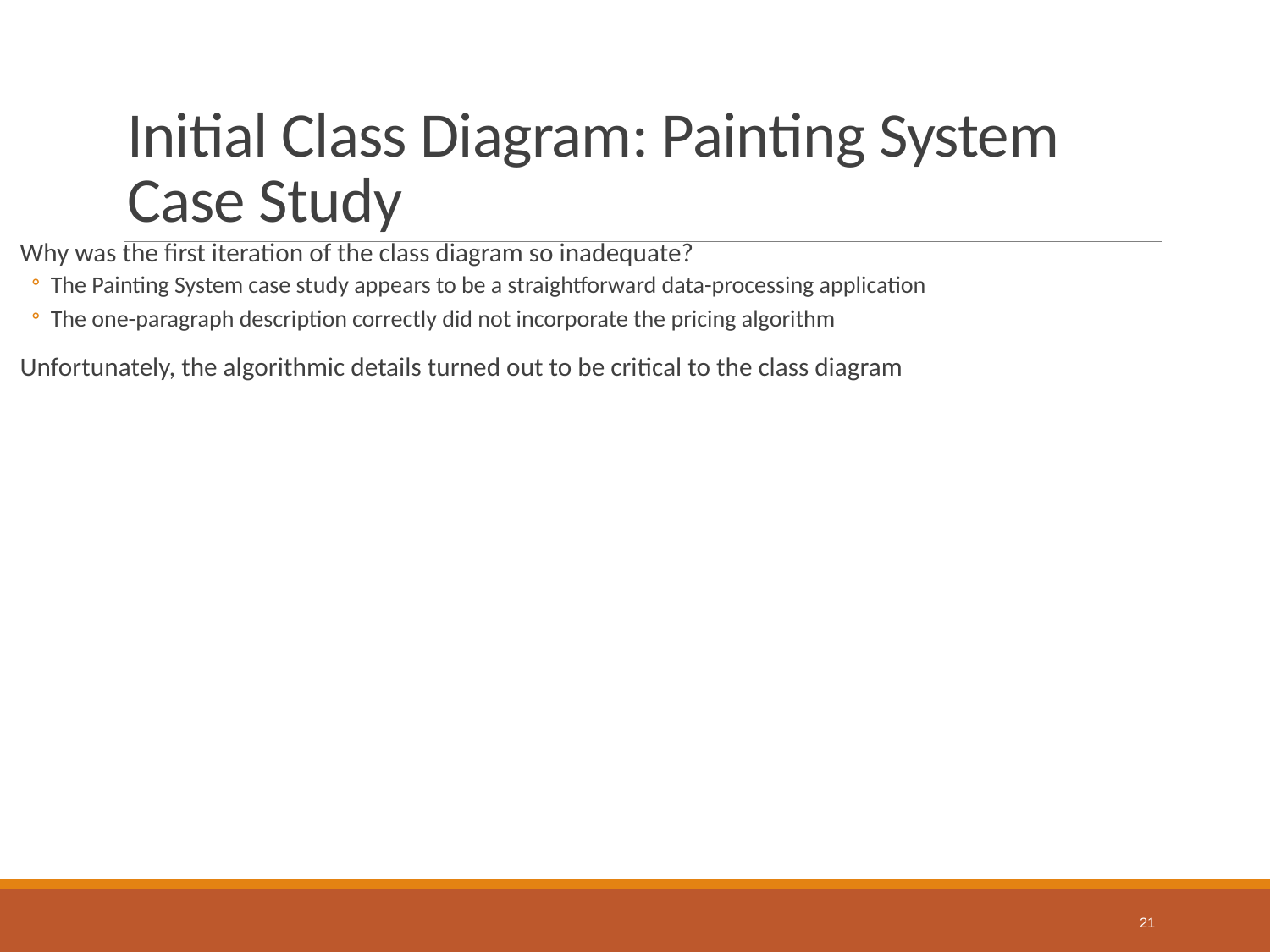

# Initial Class Diagram: Painting System Case Study
Why was the first iteration of the class diagram so inadequate?
The Painting System case study appears to be a straightforward data-processing application
The one-paragraph description correctly did not incorporate the pricing algorithm
Unfortunately, the algorithmic details turned out to be critical to the class diagram
21